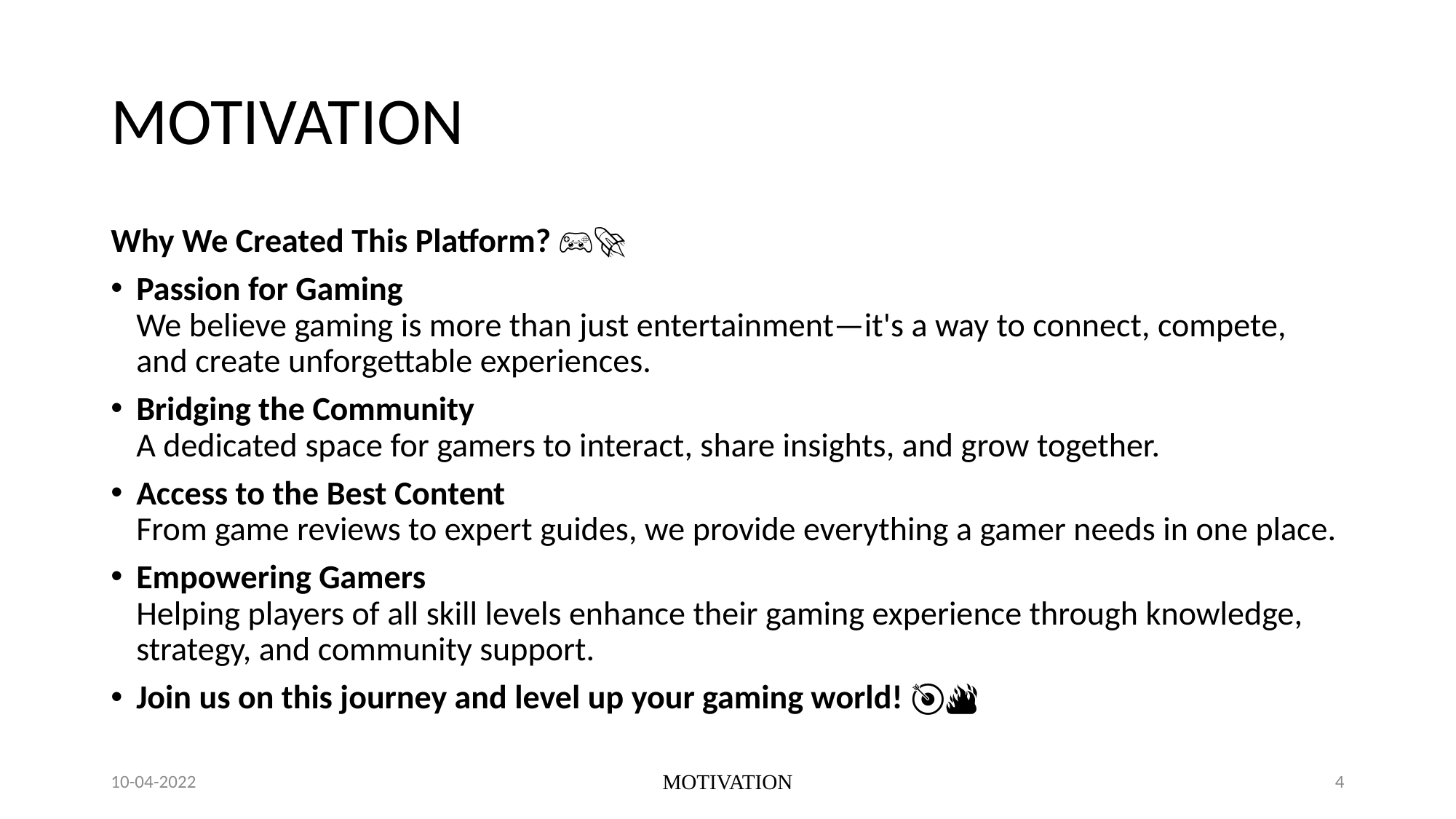

# MOTIVATION
Why We Created This Platform? 🎮🚀
Passion for Gaming
We believe gaming is more than just entertainment—it's a way to connect, compete, and create unforgettable experiences.
Bridging the Community
A dedicated space for gamers to interact, share insights, and grow together.
Access to the Best Content
From game reviews to expert guides, we provide everything a gamer needs in one place.
Empowering Gamers
Helping players of all skill levels enhance their gaming experience through knowledge, strategy, and community support.
Join us on this journey and level up your gaming world! 🎯🔥

10-04-2022
MOTIVATION
4